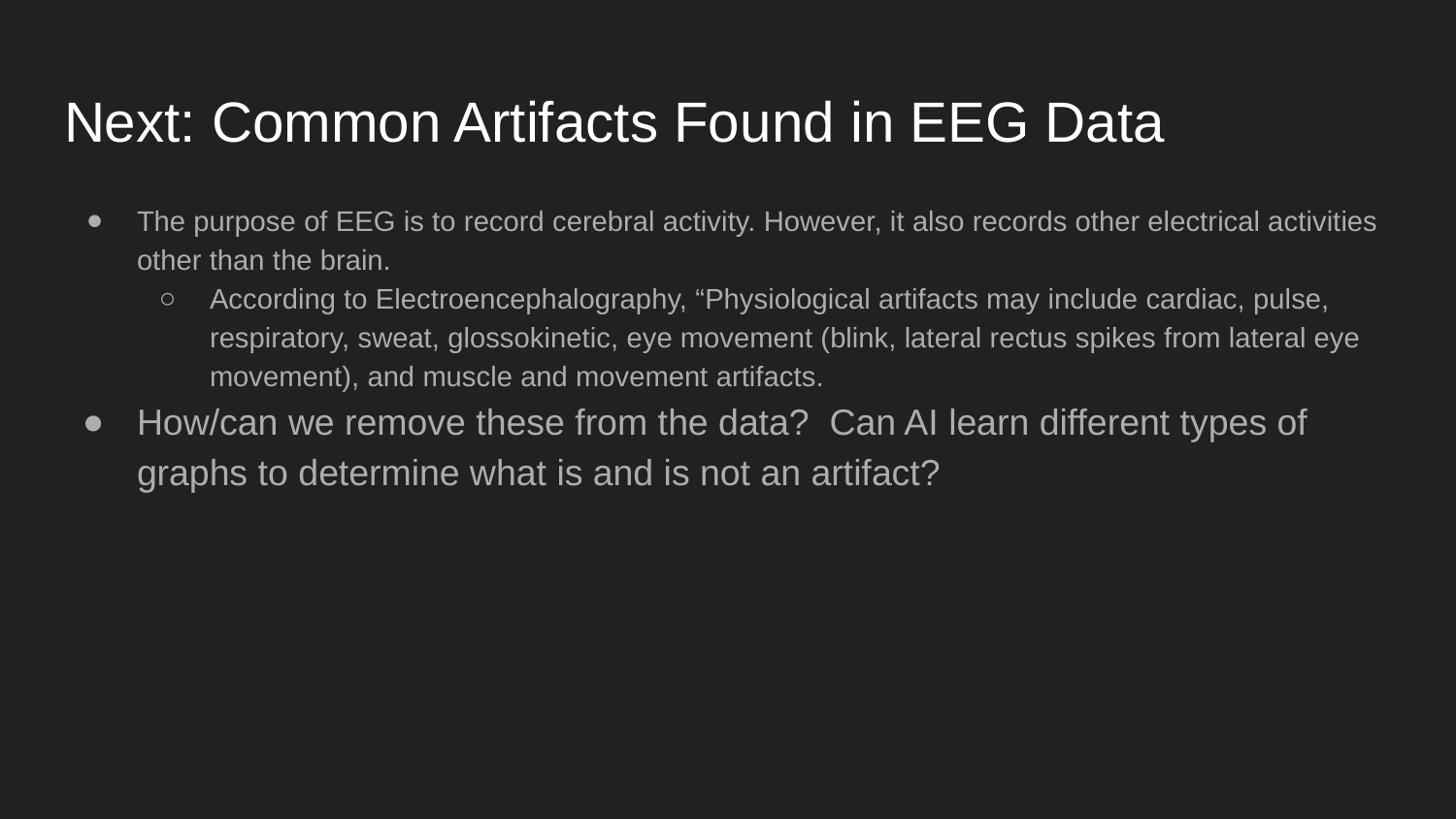

# Next: Common Artifacts Found in EEG Data
The purpose of EEG is to record cerebral activity. However, it also records other electrical activities other than the brain.
According to Electroencephalography, “Physiological artifacts may include cardiac, pulse, respiratory, sweat, glossokinetic, eye movement (blink, lateral rectus spikes from lateral eye movement), and muscle and movement artifacts.
How/can we remove these from the data?  Can AI learn different types of graphs to determine what is and is not an artifact?